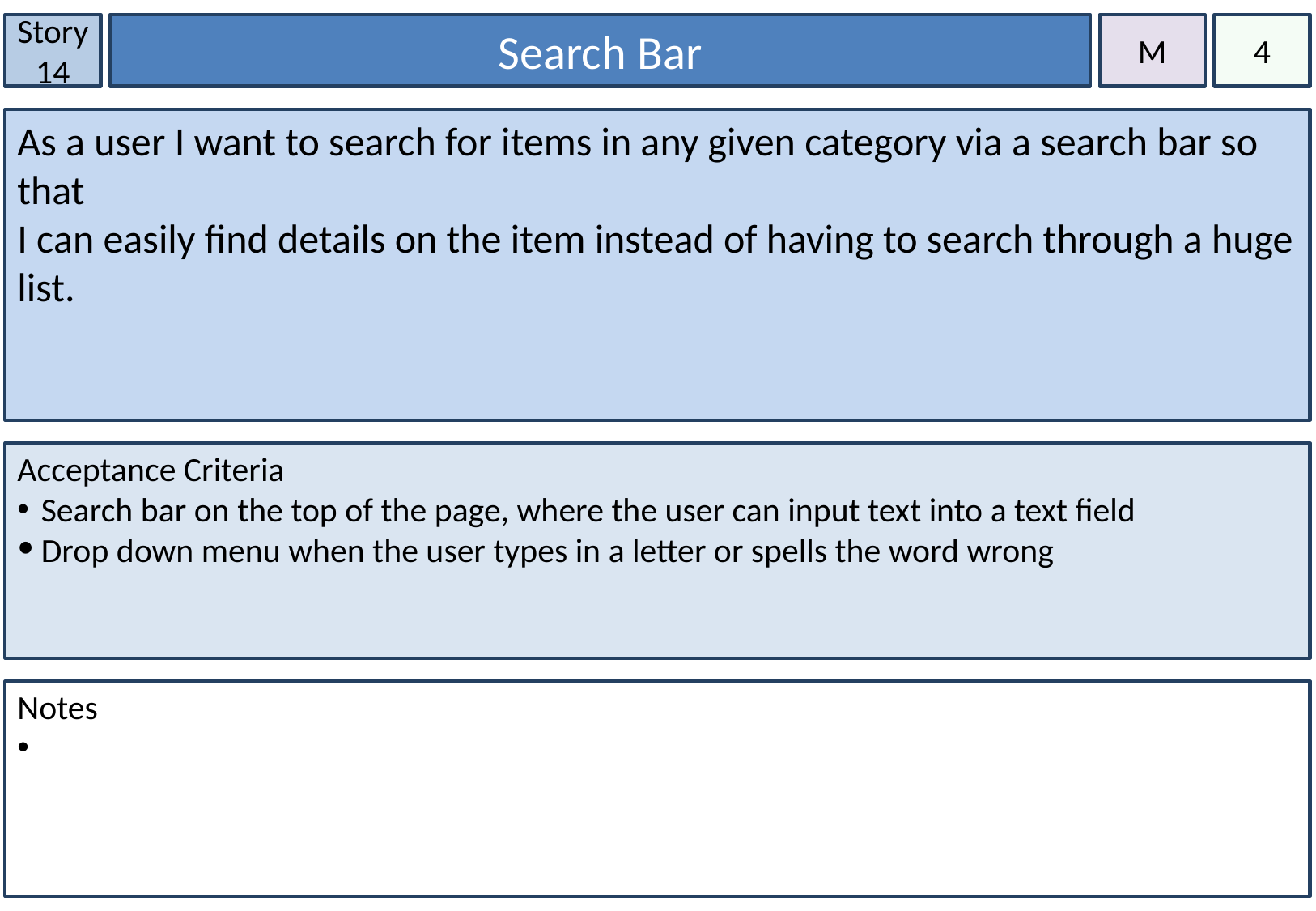

Story 14
Search Bar
M
4
As a user I want to search for items in any given category via a search bar so that
I can easily find details on the item instead of having to search through a huge list.
Acceptance Criteria
Search bar on the top of the page, where the user can input text into a text field
Drop down menu when the user types in a letter or spells the word wrong
Notes